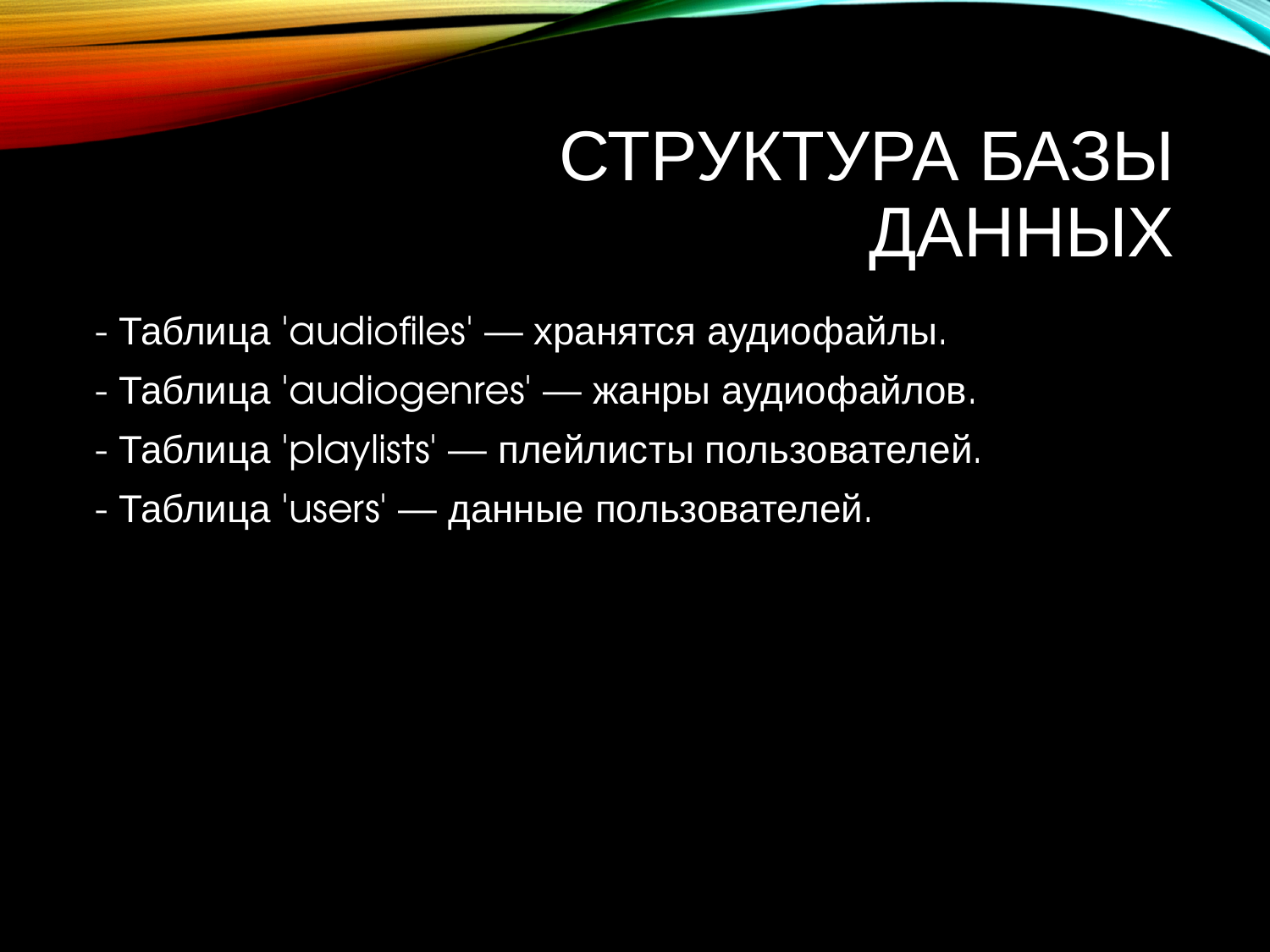

# Структура базы данных
- Таблица 'audiofiles' — хранятся аудиофайлы.
- Таблица 'audiogenres' — жанры аудиофайлов.
- Таблица 'playlists' — плейлисты пользователей.
- Таблица 'users' — данные пользователей.